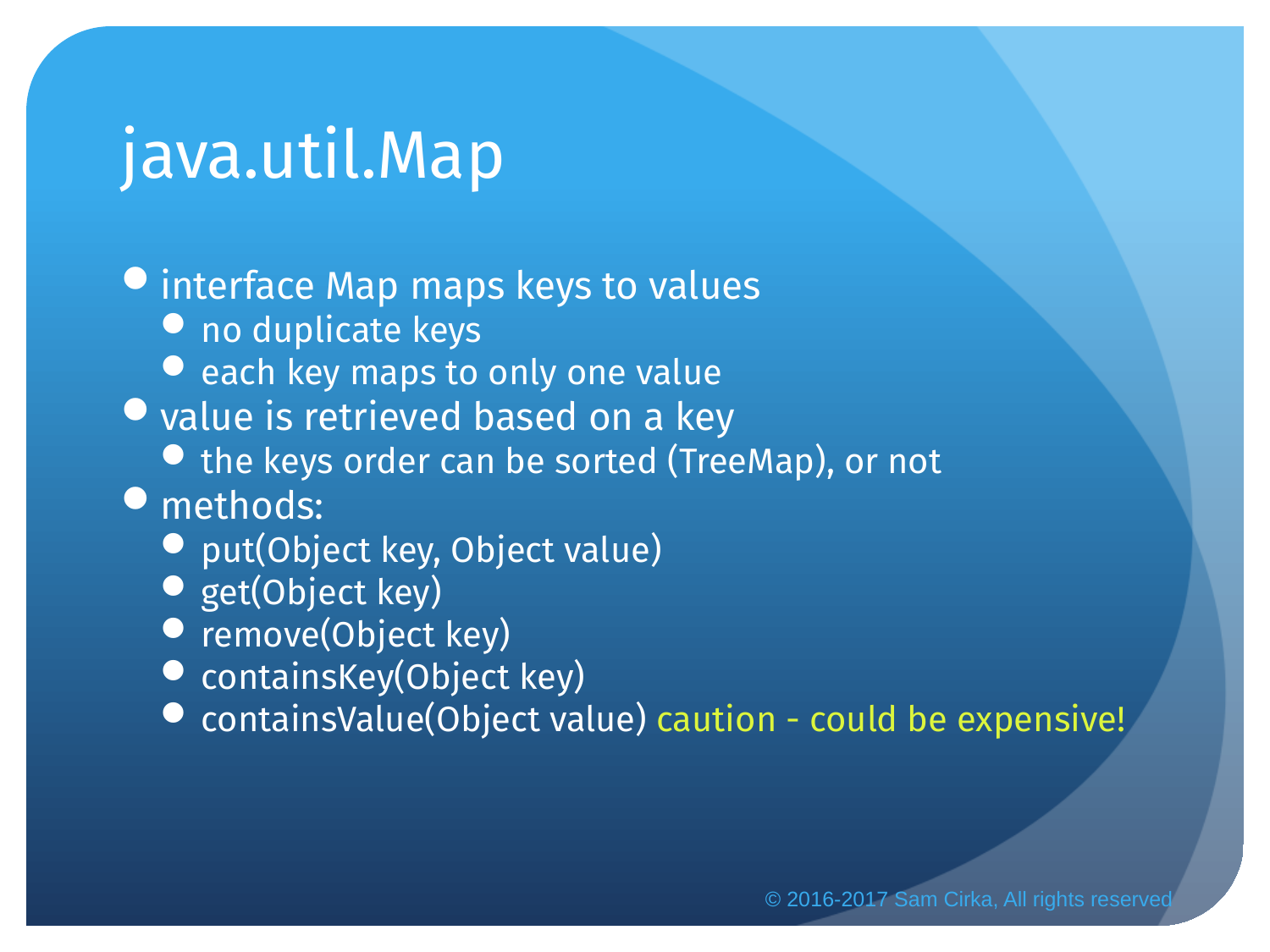

# java.util.Map
interface Map maps keys to values
no duplicate keys
each key maps to only one value
value is retrieved based on a key
the keys order can be sorted (TreeMap), or not
methods:
put(Object key, Object value)
get(Object key)
remove(Object key)
containsKey(Object key)
containsValue(Object value) caution - could be expensive!
© 2016-2017 Sam Cirka, All rights reserved